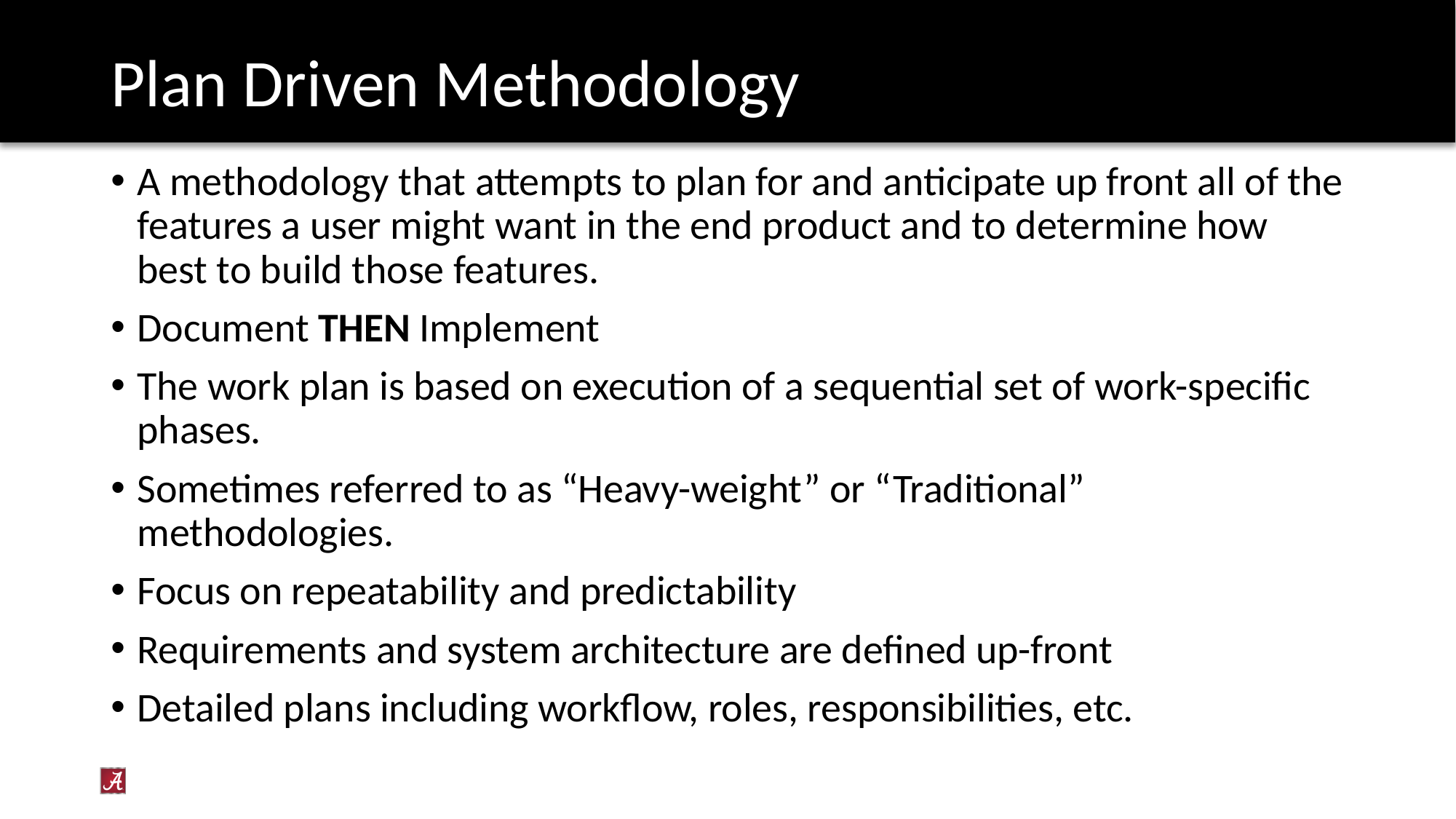

# Plan Driven Methodology
A methodology that attempts to plan for and anticipate up front all of the features a user might want in the end product and to determine how best to build those features.
Document THEN Implement
The work plan is based on execution of a sequential set of work-specific phases.
Sometimes referred to as “Heavy-weight” or “Traditional” methodologies.
Focus on repeatability and predictability
Requirements and system architecture are defined up-front
Detailed plans including workflow, roles, responsibilities, etc.